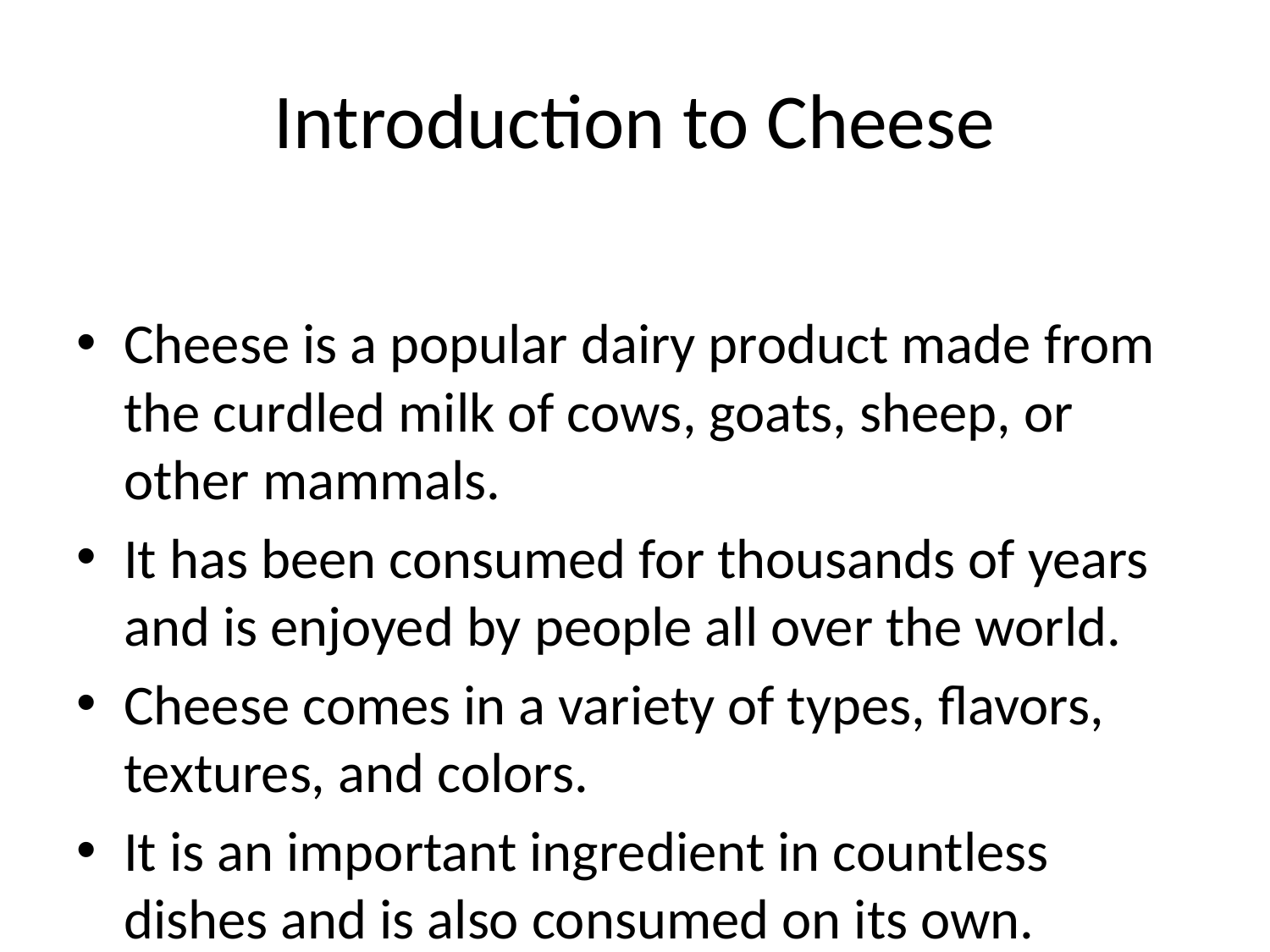

# Introduction to Cheese

Cheese is a popular dairy product made from the curdled milk of cows, goats, sheep, or other mammals.
It has been consumed for thousands of years and is enjoyed by people all over the world.
Cheese comes in a variety of types, flavors, textures, and colors.
It is an important ingredient in countless dishes and is also consumed on its own.
Cheese is known for its rich, creamy, and sometimes tangy taste.
It is a versatile food that can be melted, grated, sliced, or crumbled.